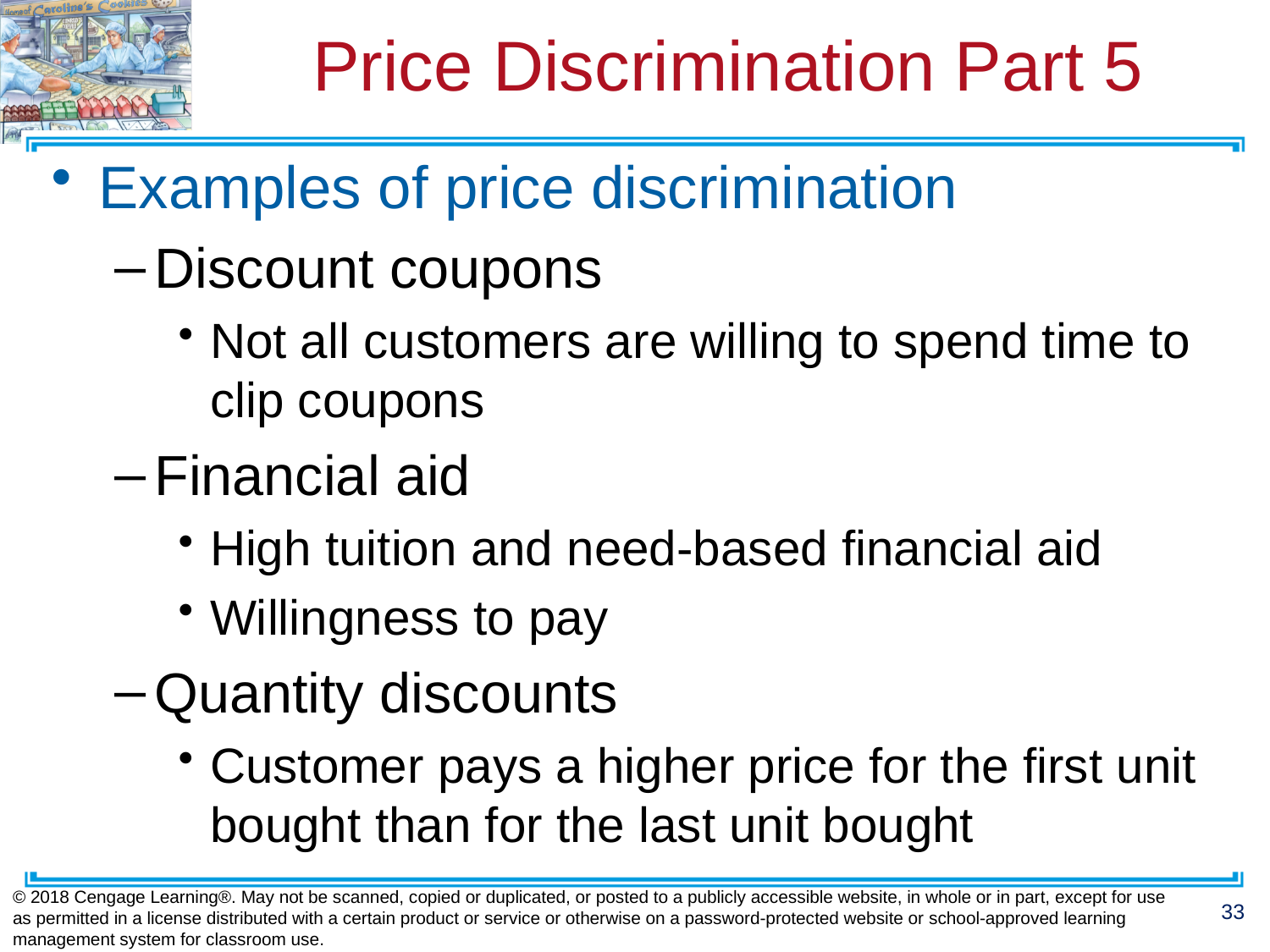

# Price Discrimination Part 5
Examples of price discrimination
Discount coupons
Not all customers are willing to spend time to clip coupons
Financial aid
High tuition and need-based financial aid
Willingness to pay
Quantity discounts
Customer pays a higher price for the first unit bought than for the last unit bought
© 2018 Cengage Learning®. May not be scanned, copied or duplicated, or posted to a publicly accessible website, in whole or in part, except for use as permitted in a license distributed with a certain product or service or otherwise on a password-protected website or school-approved learning management system for classroom use.
33